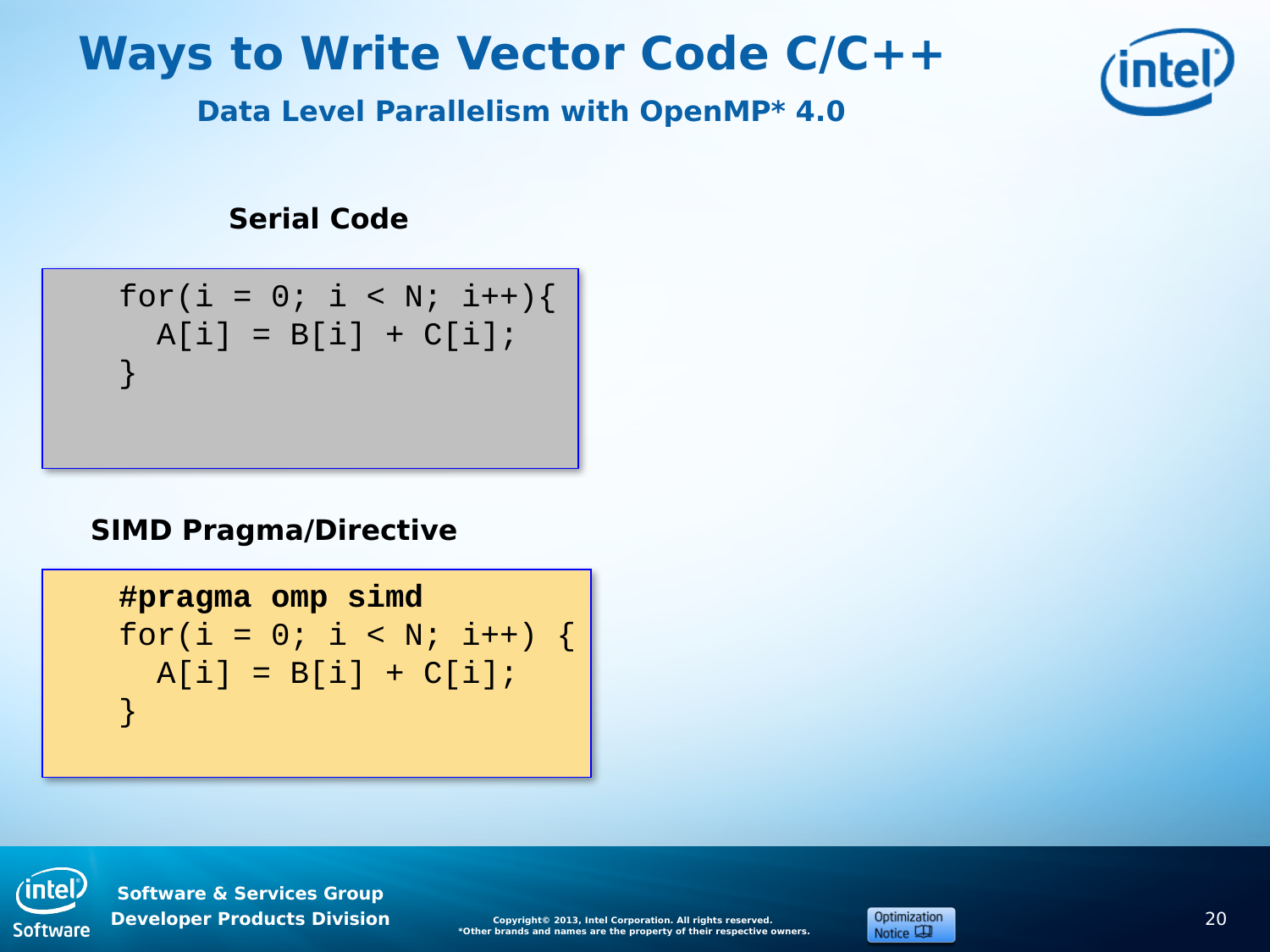

# Ways to Write Vector Code C/C++
Data Level Parallelism with OpenMP* 4.0

Serial Code
for(i = 0; i < N; i++){
  A[i] = B[i] + C[i];
}
SIMD Pragma/Directive
#pragma omp simd
for(i = 0; i < N; i++) {
  A[i] = B[i] + C[i];
}

20